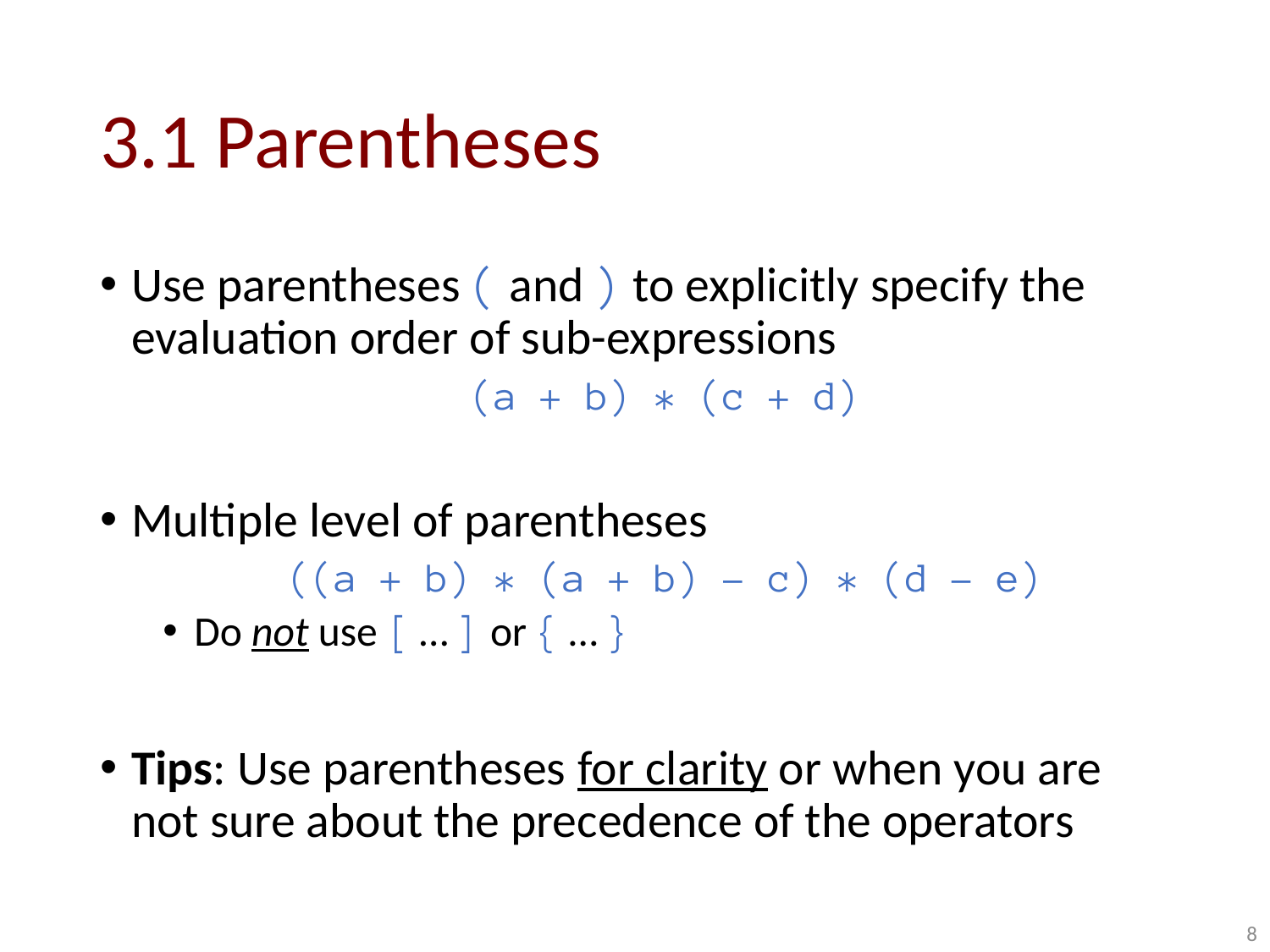

# 3.1 Parentheses
Use parentheses ( and ) to explicitly specify the evaluation order of sub-expressions
(a + b) * (c + d)

Multiple level of parentheses
((a + b) * (a + b) - c) * (d - e)
Do not use [ … ] or { … }

Tips: Use parentheses for clarity or when you are not sure about the precedence of the operators
8